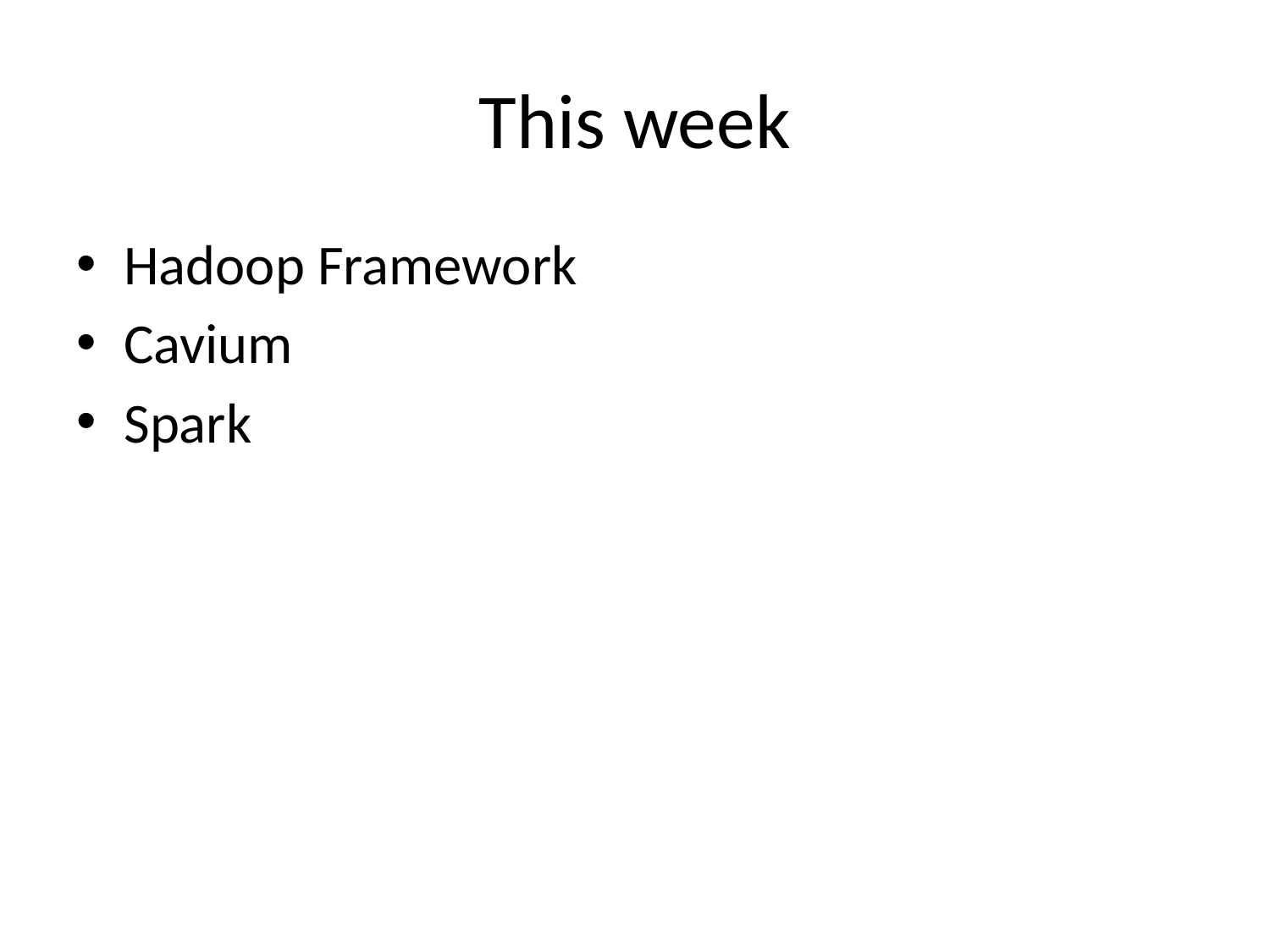

# This week
Hadoop Framework
Cavium
Spark